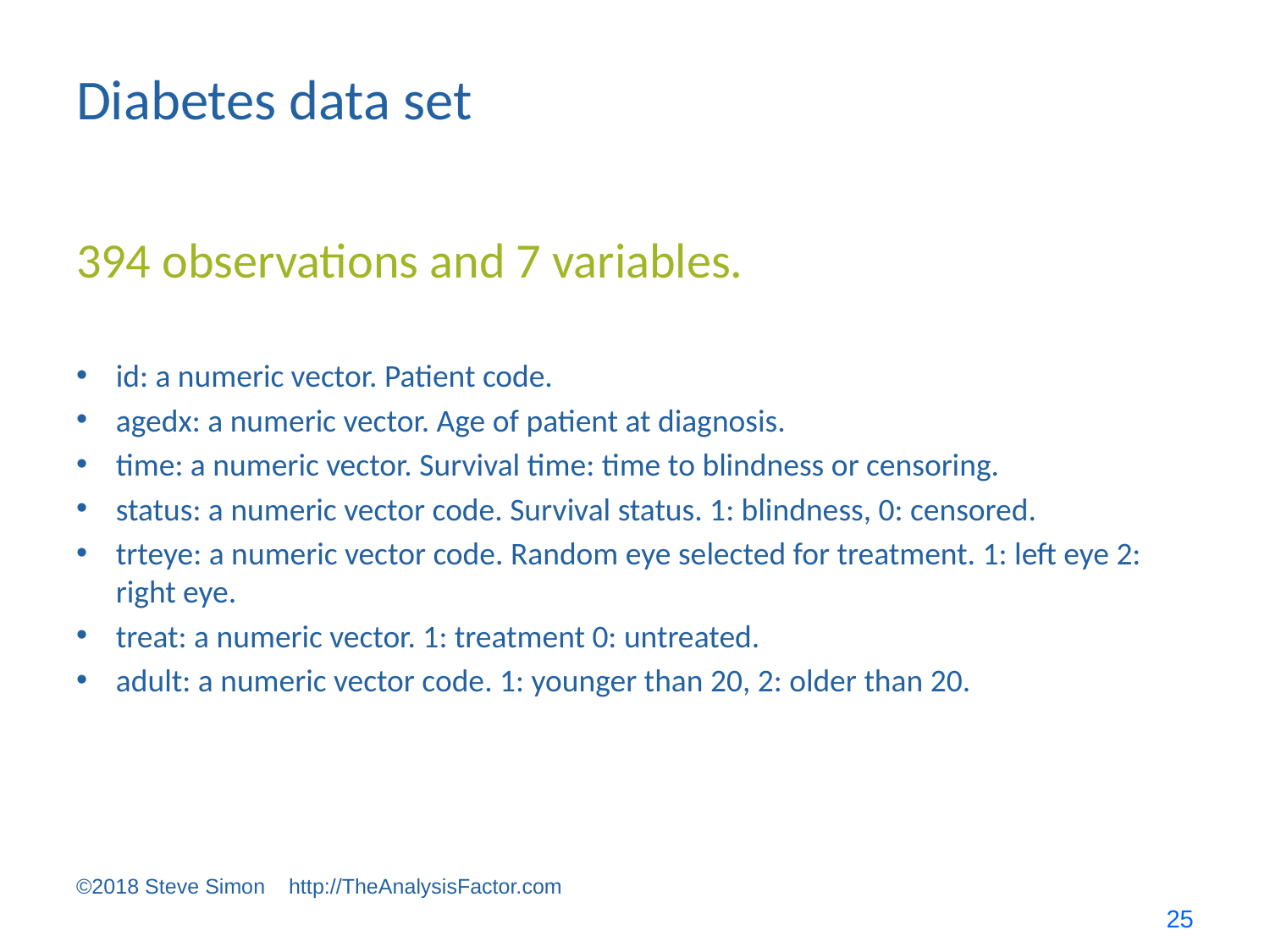

# Diabetes data set
394 observations and 7 variables.
id: a numeric vector. Patient code.
agedx: a numeric vector. Age of patient at diagnosis.
time: a numeric vector. Survival time: time to blindness or censoring.
status: a numeric vector code. Survival status. 1: blindness, 0: censored.
trteye: a numeric vector code. Random eye selected for treatment. 1: left eye 2: right eye.
treat: a numeric vector. 1: treatment 0: untreated.
adult: a numeric vector code. 1: younger than 20, 2: older than 20.
©2018 Steve Simon    http://TheAnalysisFactor.com

25